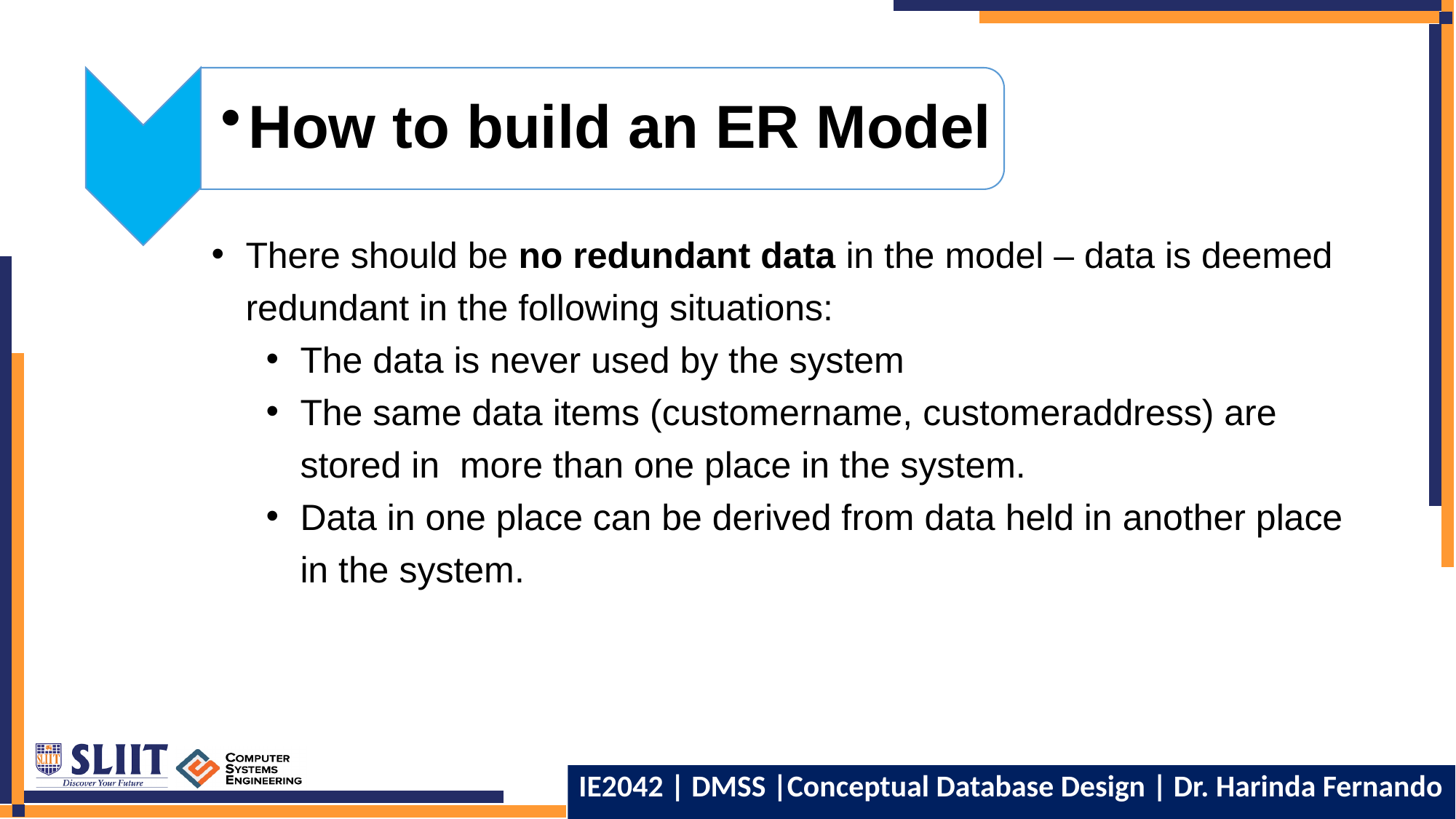

How to build an ER Model
There should be no redundant data in the model – data is deemed redundant in the following situations:
The data is never used by the system
The same data items (customername, customeraddress) are stored in  more than one place in the system.
Data in one place can be derived from data held in another place in the system.
IE2042 | DMSS |Conceptual Database Design | Dr. Harinda Fernando